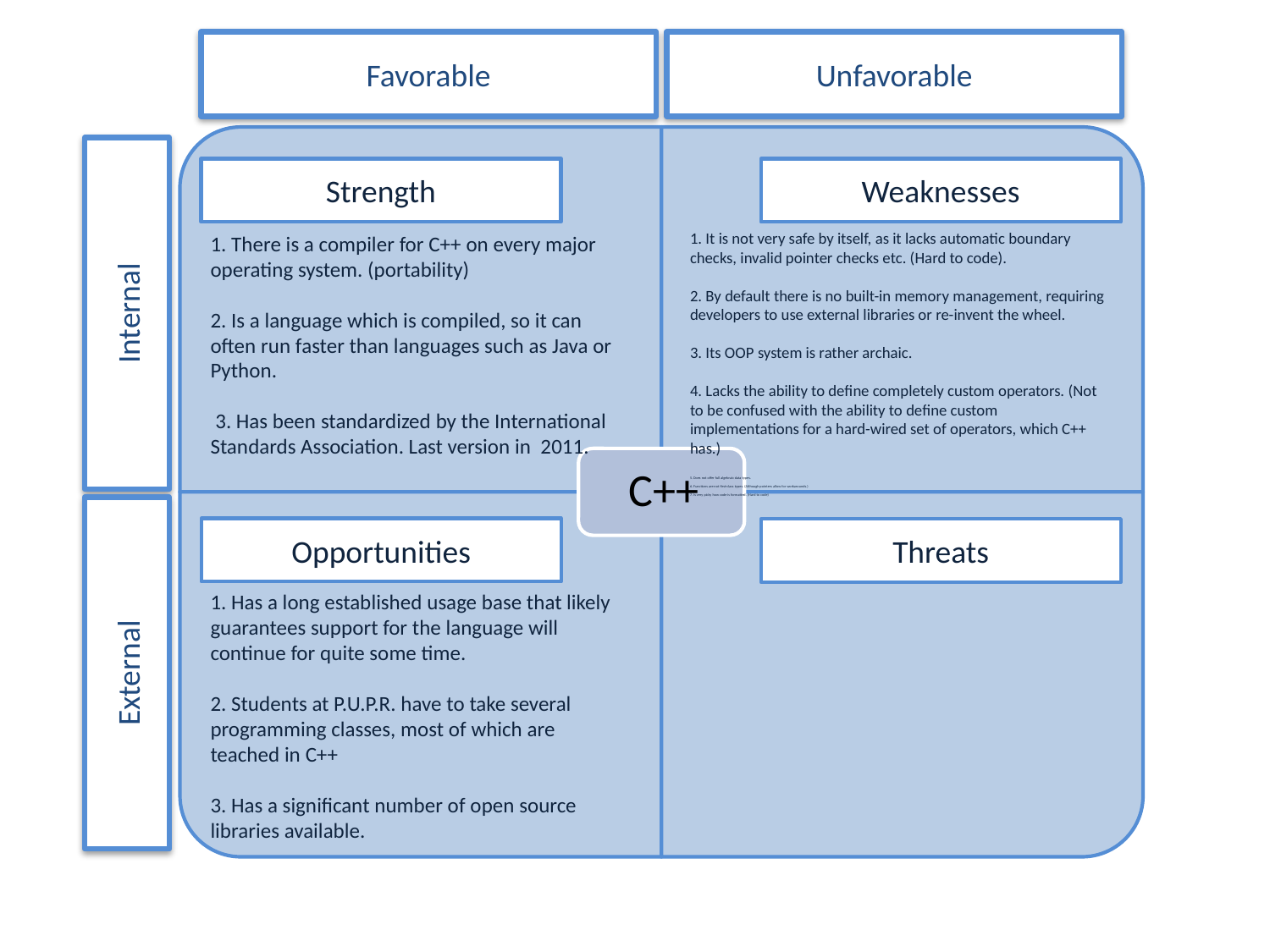

Favorable
Unfavorable

C++
Strength
Weaknesses
1. It is not very safe by itself, as it lacks automatic boundary checks, invalid pointer checks etc. (Hard to code).

2. By default there is no built-in memory management, requiring developers to use external libraries or re-invent the wheel.

3. Its OOP system is rather archaic.

4. Lacks the ability to define completely custom operators. (Not to be confused with the ability to define custom implementations for a hard-wired set of operators, which C++ has.)

5. Does not offer full algebraic data types.

6. Functions are not first-class types. (Although pointers allow for workarounds.)

7. Is very picky how code is formatted. (Hard to code)
1. There is a compiler for C++ on every major operating system. (portability)

2. Is a language which is compiled, so it can often run faster than languages such as Java or Python.

 3. Has been standardized by the International Standards Association. Last version in  2011.
Internal
Opportunities
Threats
1. Has a long established usage base that likely guarantees support for the language will continue for quite some time.

2. Students at P.U.P.R. have to take several programming classes, most of which are teached in C++

3. Has a significant number of open source libraries available.
External